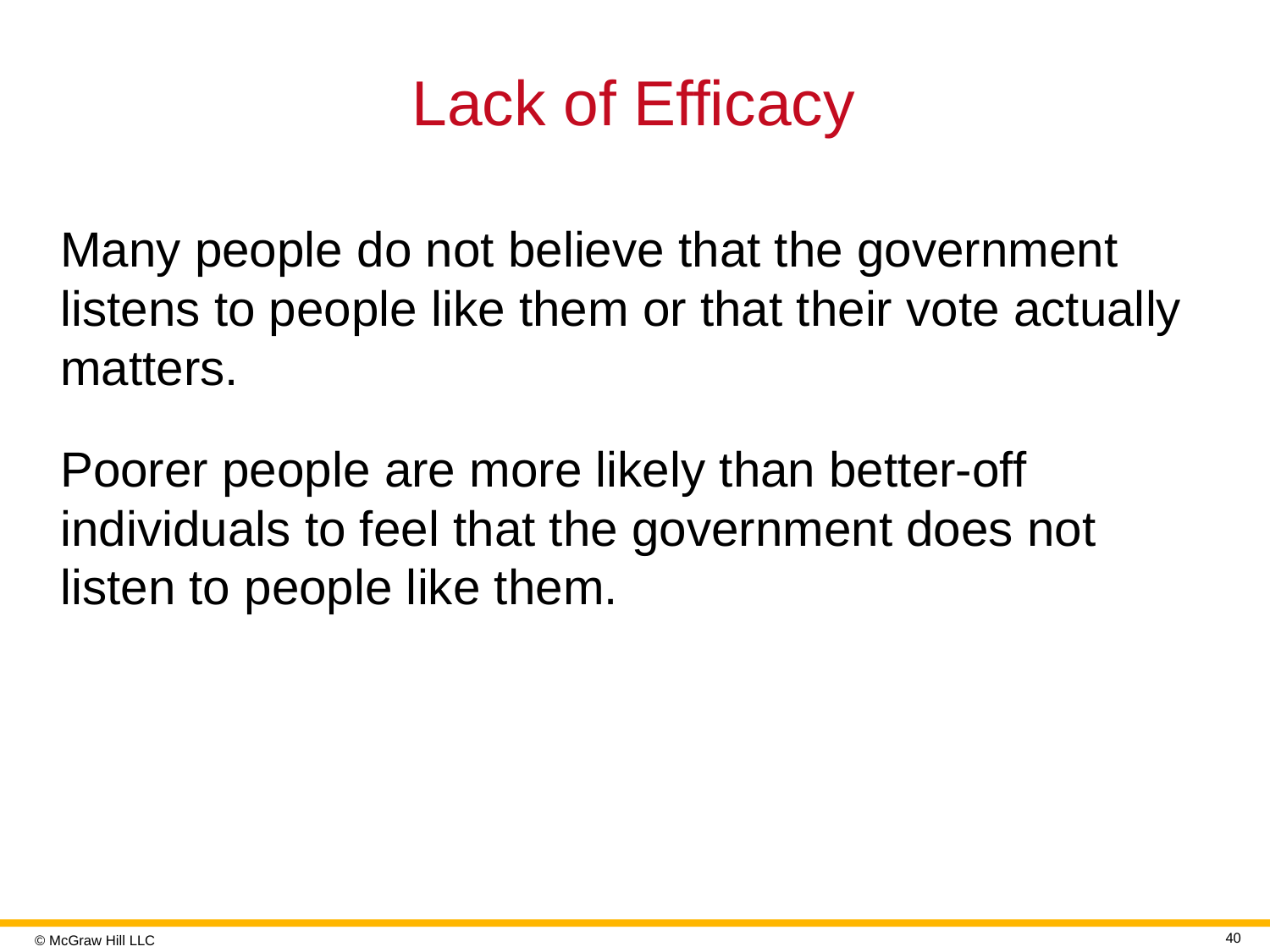

# Lack of Efficacy
Many people do not believe that the government listens to people like them or that their vote actually matters.
Poorer people are more likely than better-off individuals to feel that the government does not listen to people like them.
40